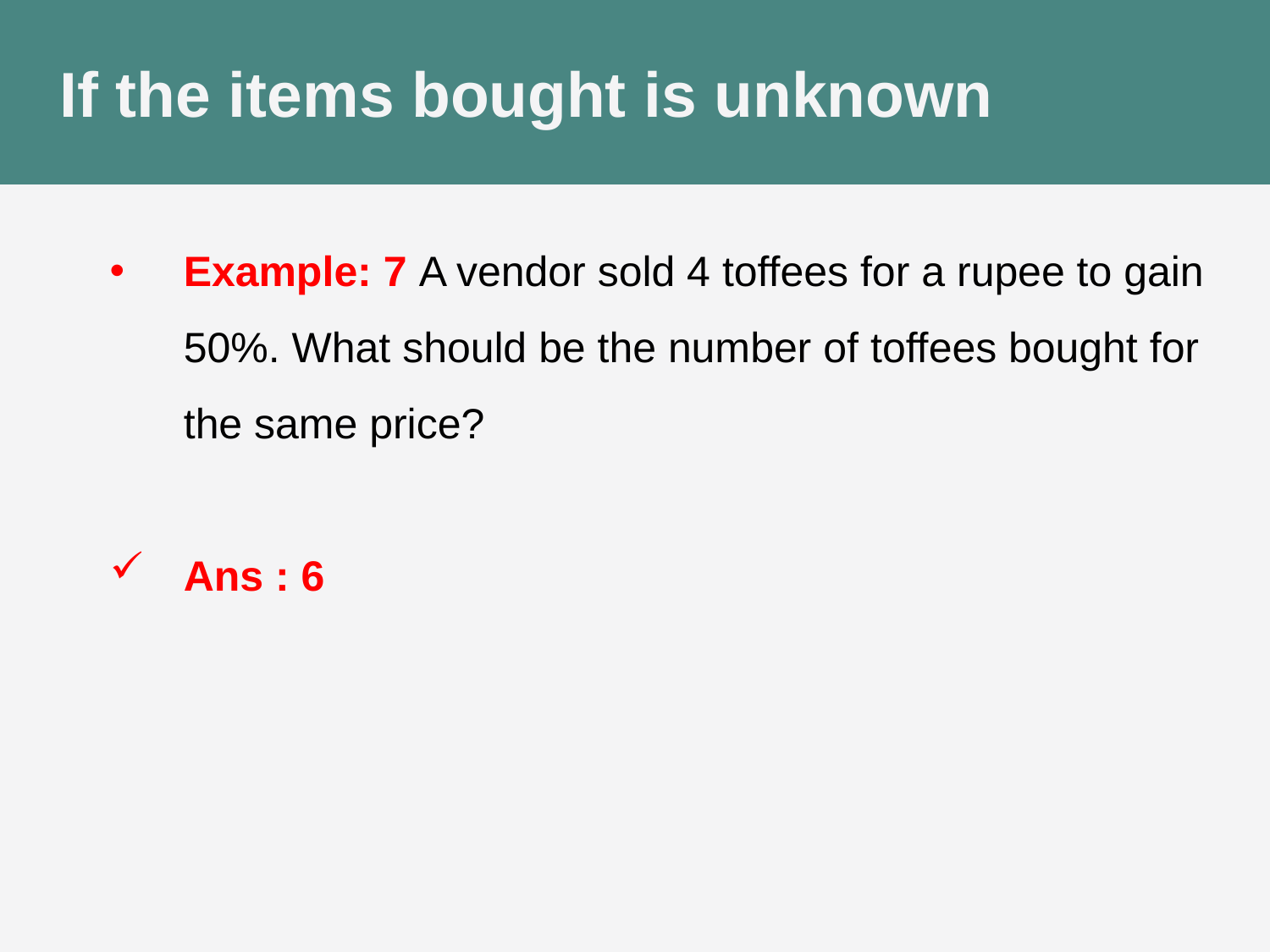

# If the items bought is unknown
Example: 7 A vendor sold 4 toffees for a rupee to gain 50%. What should be the number of toffees bought for the same price?

Ans : 6